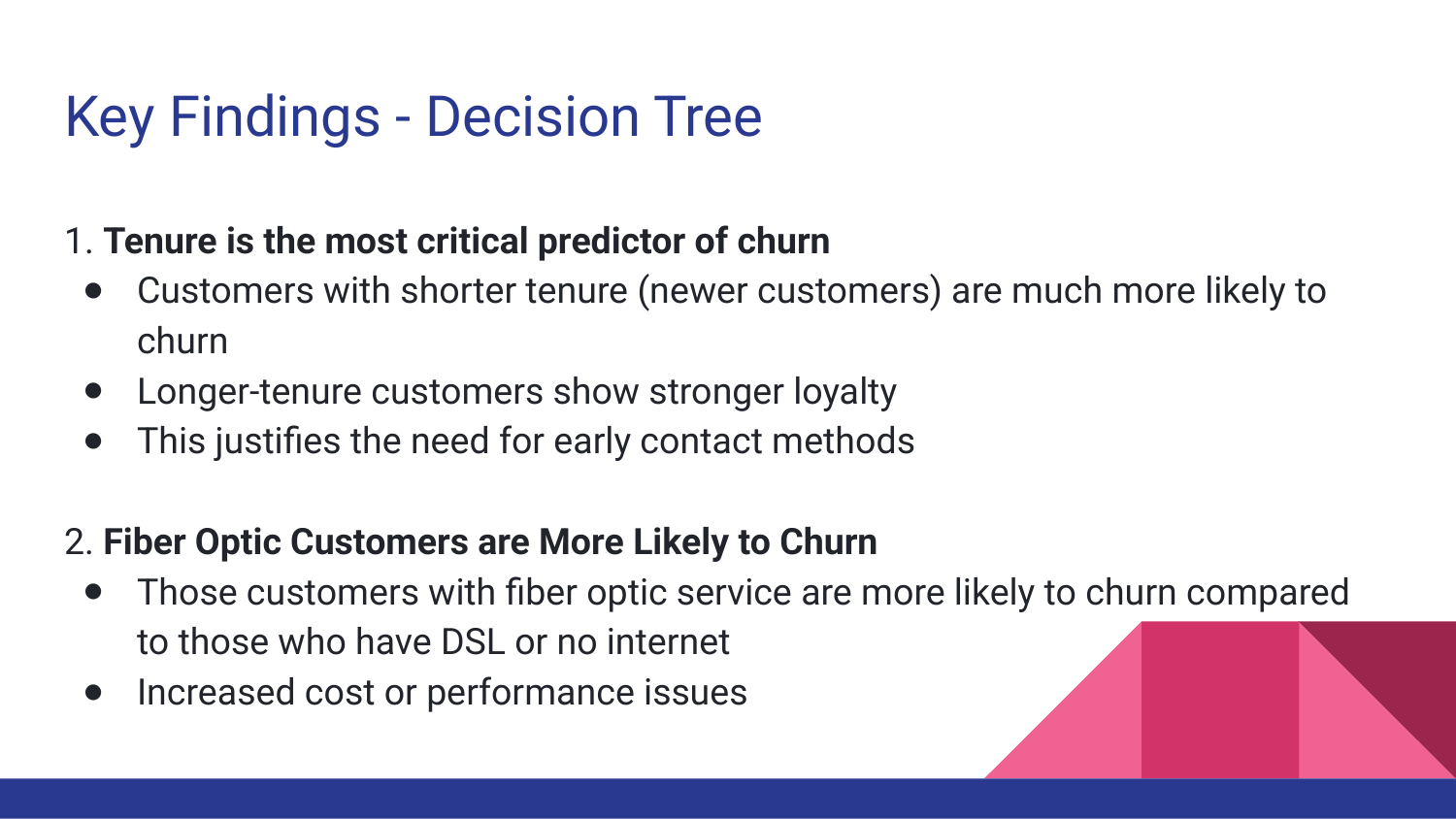

# Key Findings - Decision Tree
1. Tenure is the most critical predictor of churn
Customers with shorter tenure (newer customers) are much more likely to churn
Longer-tenure customers show stronger loyalty
This justifies the need for early contact methods

2. Fiber Optic Customers are More Likely to Churn
Those customers with fiber optic service are more likely to churn compared to those who have DSL or no internet
Increased cost or performance issues